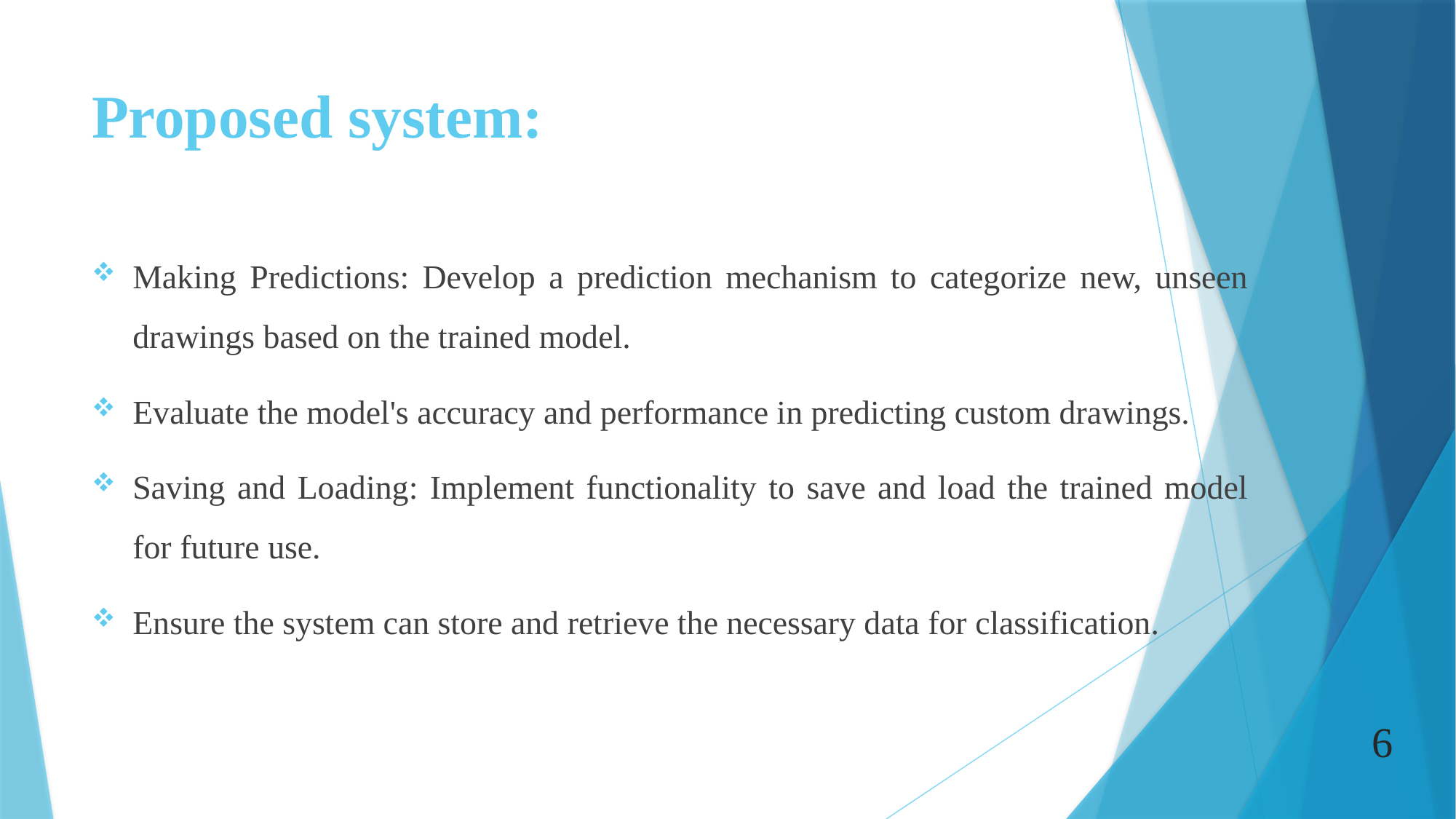

# Proposed system:
Making Predictions: Develop a prediction mechanism to categorize new, unseen drawings based on the trained model.
Evaluate the model's accuracy and performance in predicting custom drawings.
Saving and Loading: Implement functionality to save and load the trained model for future use.
Ensure the system can store and retrieve the necessary data for classification.
6